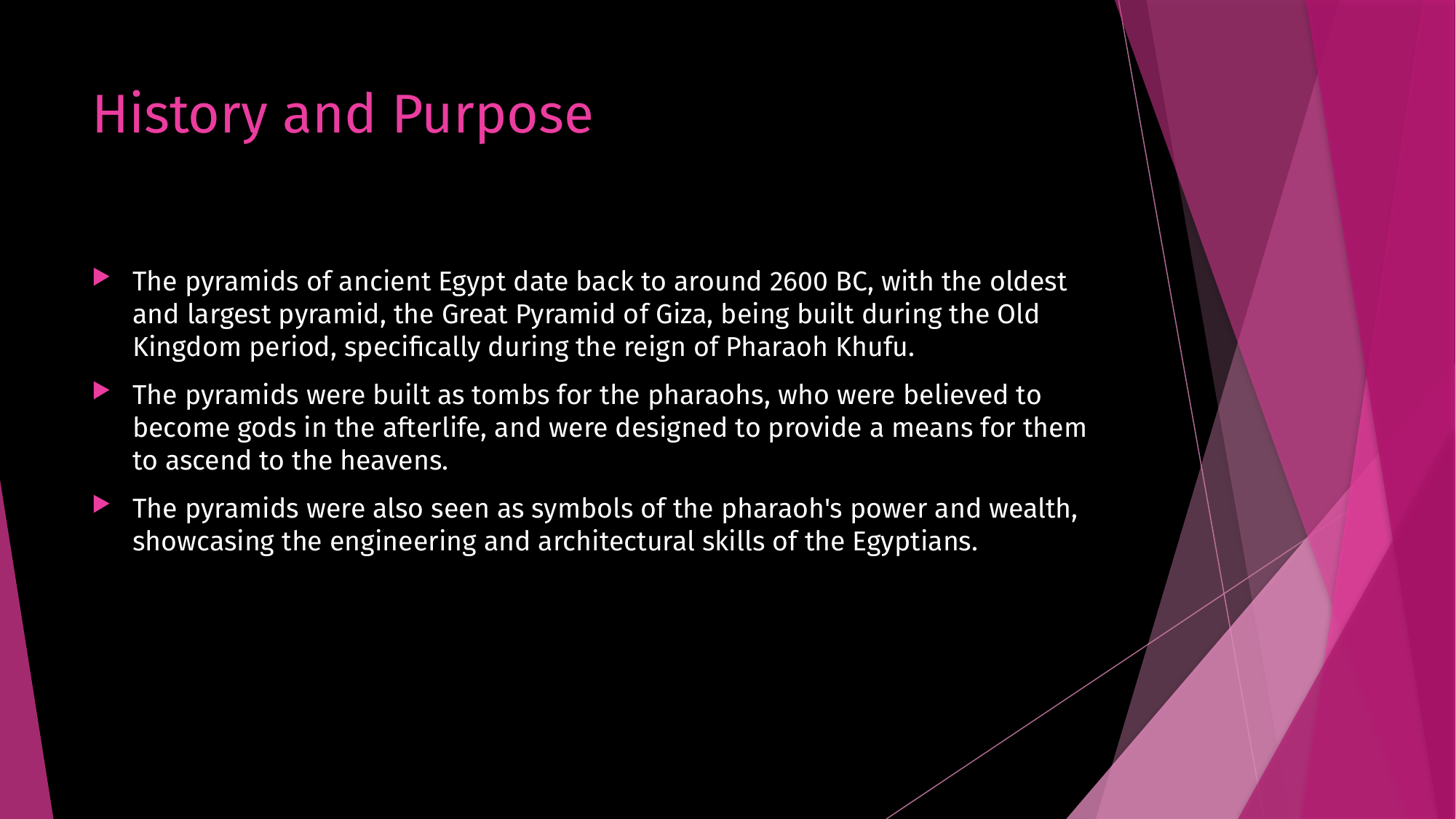

# History and Purpose
The pyramids of ancient Egypt date back to around 2600 BC, with the oldest and largest pyramid, the Great Pyramid of Giza, being built during the Old Kingdom period, specifically during the reign of Pharaoh Khufu.
The pyramids were built as tombs for the pharaohs, who were believed to become gods in the afterlife, and were designed to provide a means for them to ascend to the heavens.
The pyramids were also seen as symbols of the pharaoh's power and wealth, showcasing the engineering and architectural skills of the Egyptians.